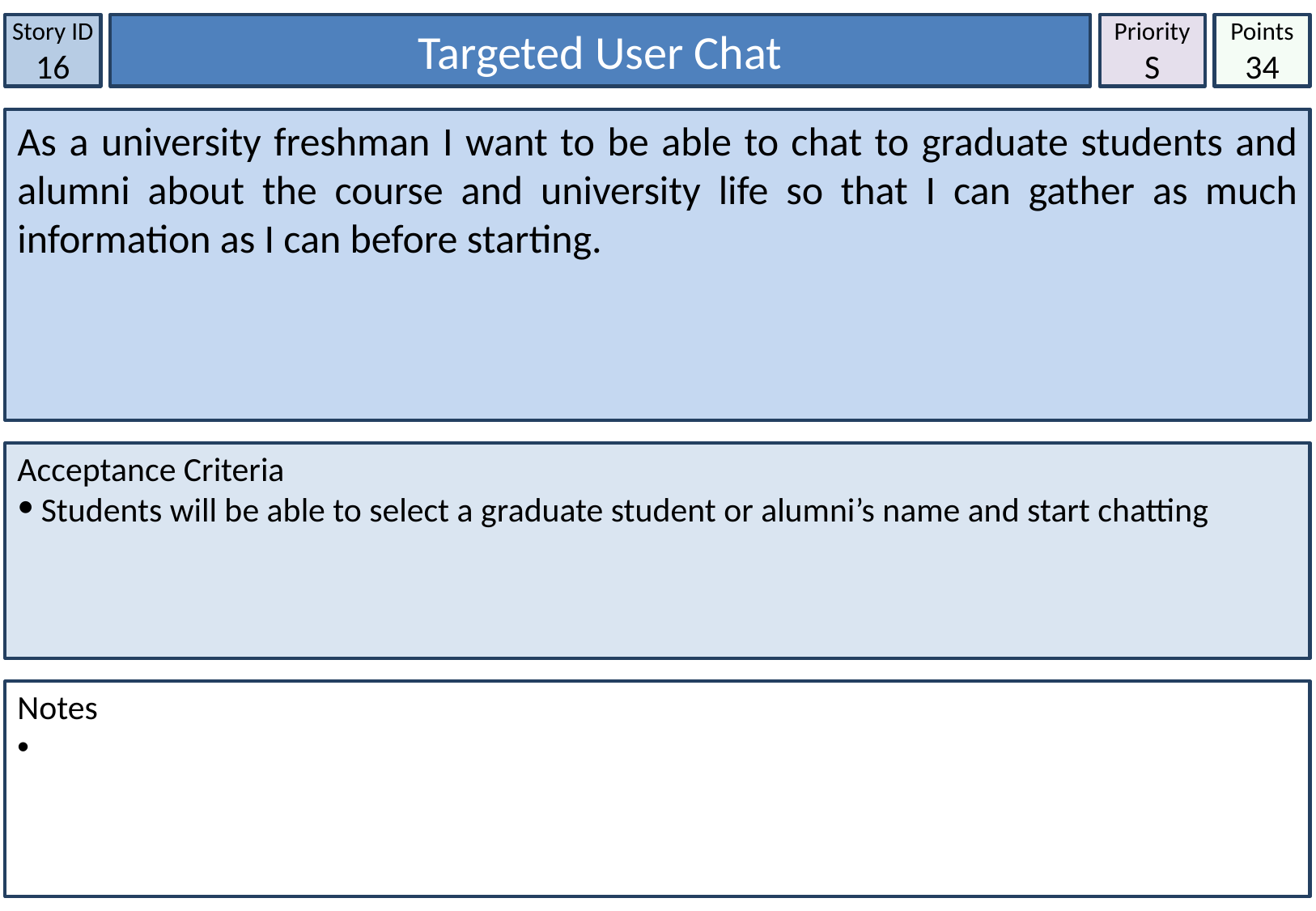

Story ID
16
Targeted User Chat
Priority
S
Points
34
As a university freshman I want to be able to chat to graduate students and alumni about the course and university life so that I can gather as much information as I can before starting.
Acceptance Criteria
Students will be able to select a graduate student or alumni’s name and start chatting
Notes